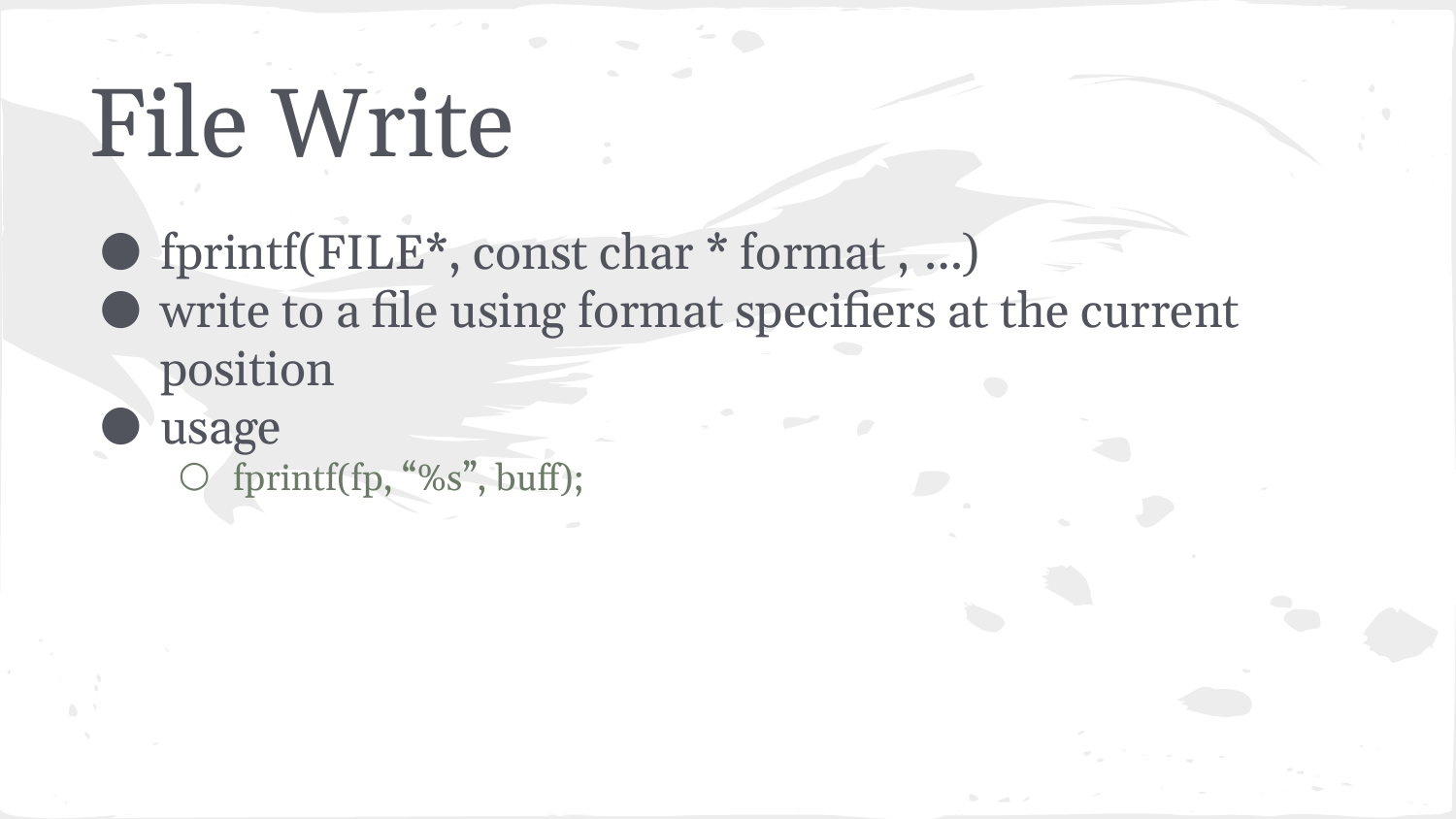

# File Write
fprintf(FILE*, const char * format , …)
write to a file using format specifiers at the current position
usage
fprintf(fp, “%s”, buff);